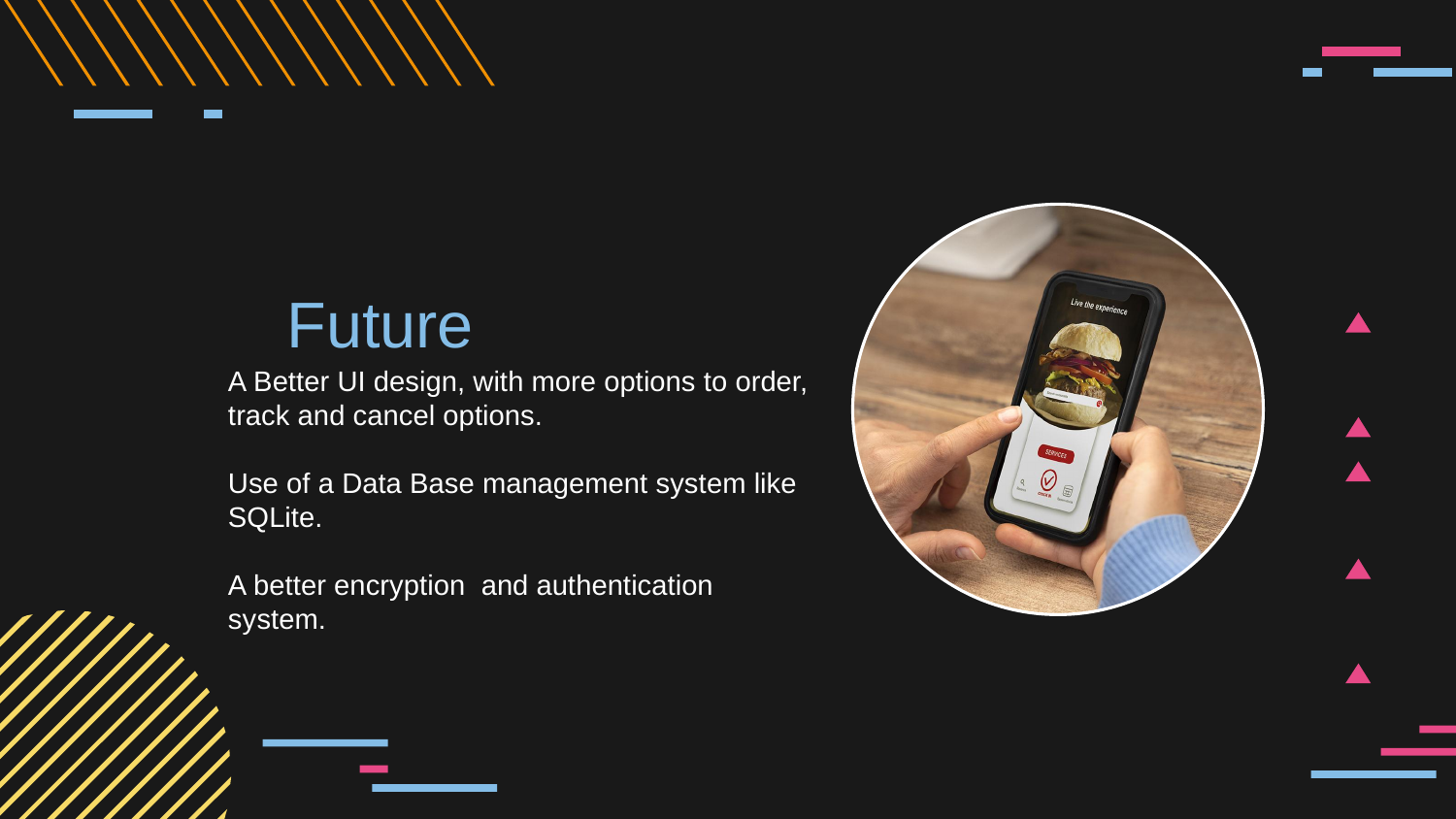

# Future
A Better UI design, with more options to order, track and cancel options.

Use of a Data Base management system like SQLite.

A better encryption  and authentication system.